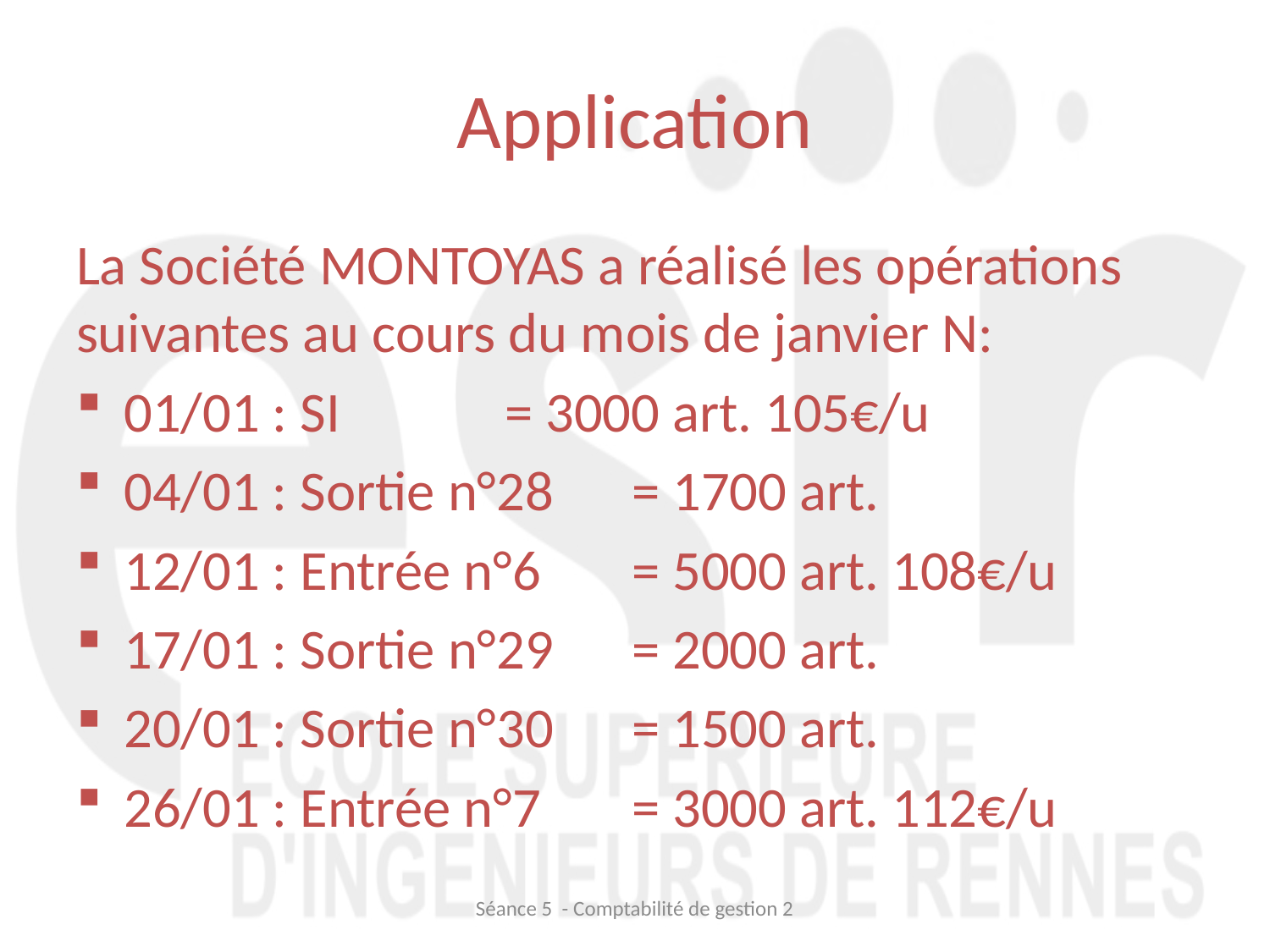

# Application
La Société MONTOYAS a réalisé les opérations suivantes au cours du mois de janvier N:
01/01 : SI		= 3000 art. 105€/u
04/01 : Sortie n°28	= 1700 art.
12/01 : Entrée n°6	= 5000 art. 108€/u
17/01 : Sortie n°29	= 2000 art.
20/01 : Sortie n°30	= 1500 art.
26/01 : Entrée n°7	= 3000 art. 112€/u
Séance 5  - Comptabilité de gestion 2